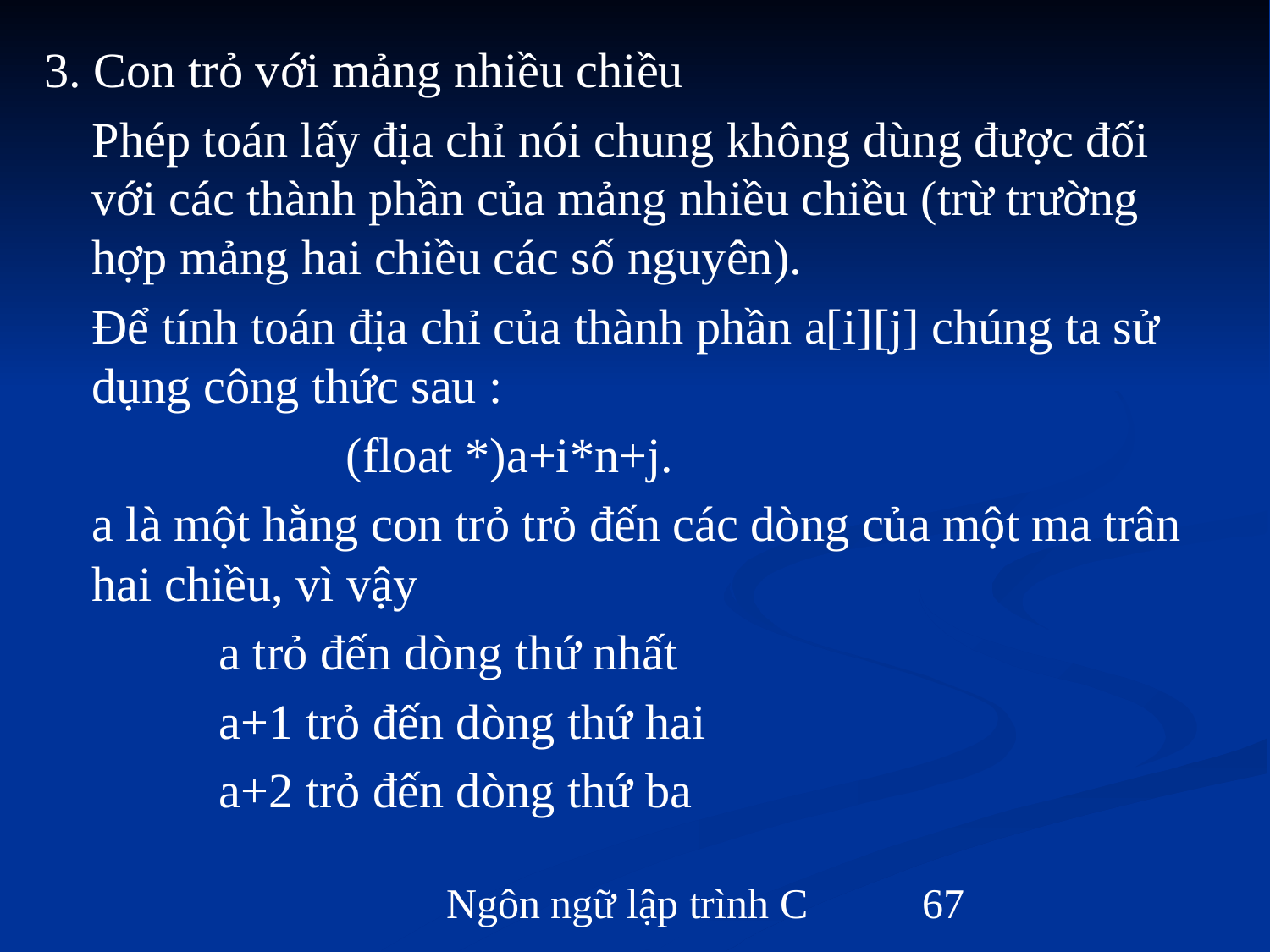

3. Con trỏ với mảng nhiều chiều
	Phép toán lấy địa chỉ nói chung không dùng được đối với các thành phần của mảng nhiều chiều (trừ trường hợp mảng hai chiều các số nguyên).
	Ðể tính toán địa chỉ của thành phần a[i][j] chúng ta sử dụng công thức sau :
			(float *)a+i*n+j.
	a là một hằng con trỏ trỏ đến các dòng của một ma trân hai chiều, vì vậy
		a trỏ đến dòng thứ nhất
		a+1 trỏ đến dòng thứ hai
		a+2 trỏ đến dòng thứ ba
Ngôn ngữ lập trình C
67